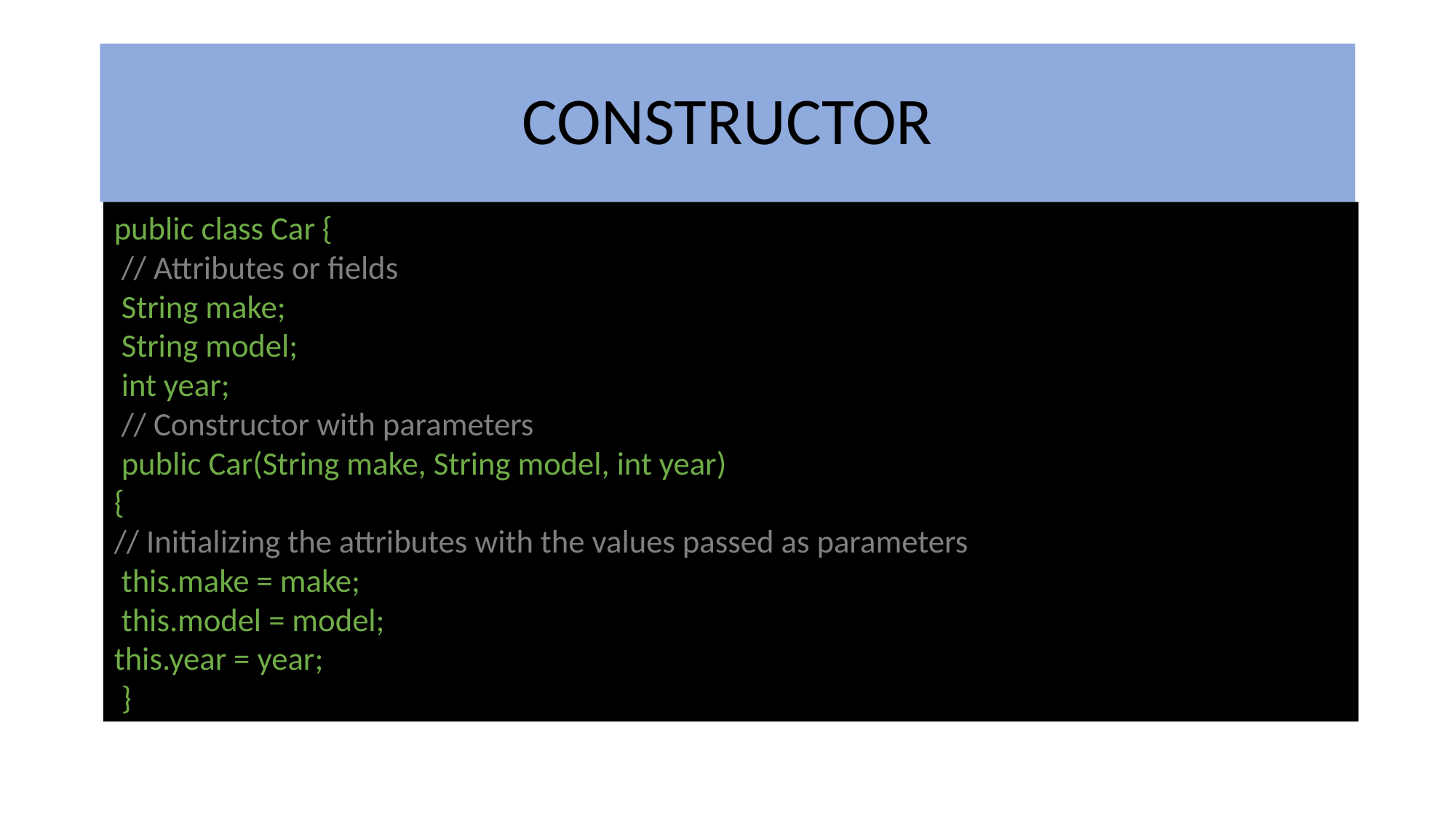

# CONSTRUCTOR
public class Car {
 // Attributes or fields
 String make;
 String model;
 int year;
 // Constructor with parameters
 public Car(String make, String model, int year)
{
// Initializing the attributes with the values passed as parameters
 this.make = make;
 this.model = model;
this.year = year;
 }